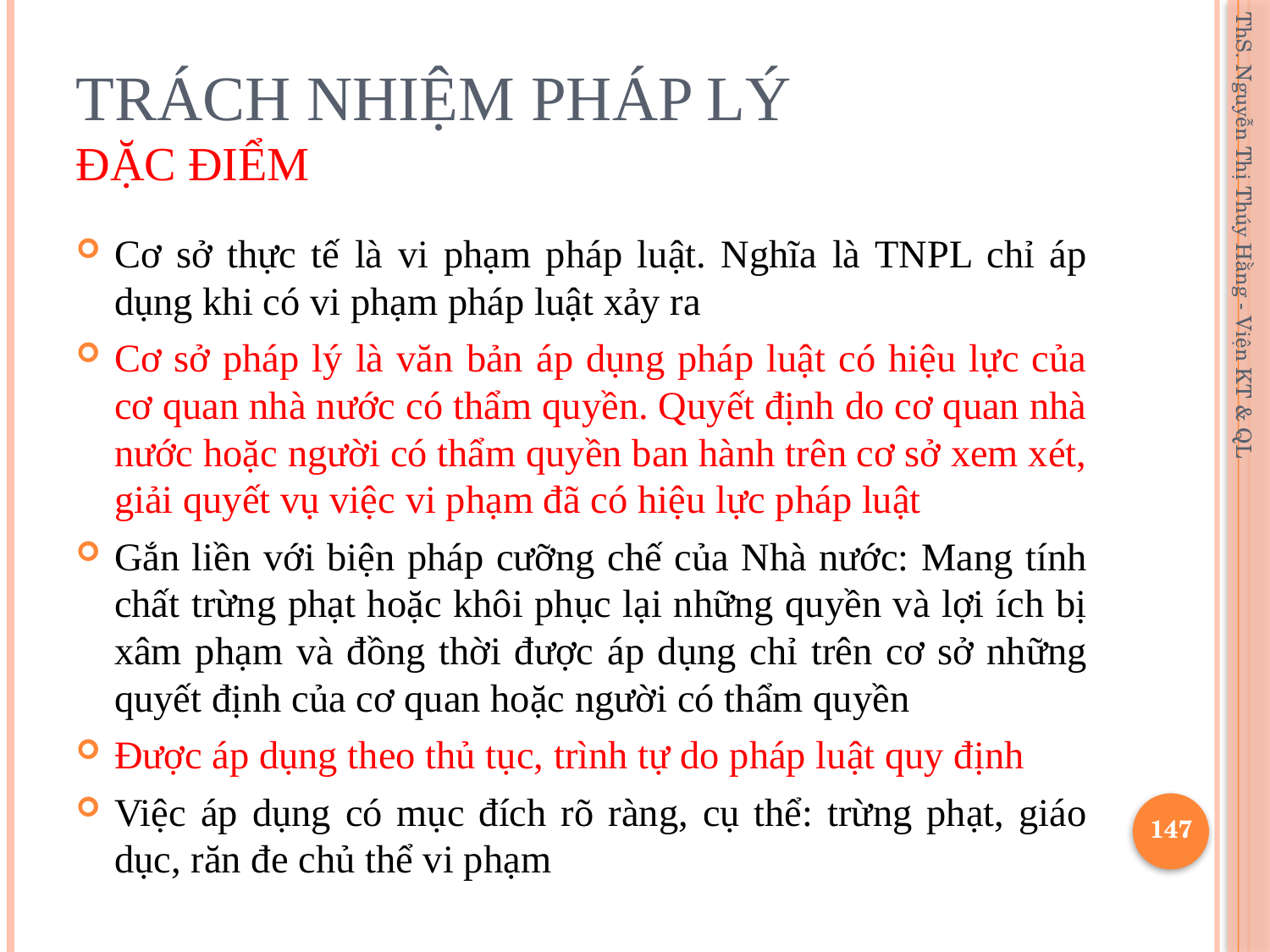

# TRÁCH NHIỆM PHÁP LÝ Đặc điểm
ThS. Nguyễn Thị Thúy Hằng - Viện KT & QL
Cơ sở thực tế là vi phạm pháp luật. Nghĩa là TNPL chỉ áp dụng khi có vi phạm pháp luật xảy ra
Cơ sở pháp lý là văn bản áp dụng pháp luật có hiệu lực của cơ quan nhà nước có thẩm quyền. Quyết định do cơ quan nhà nước hoặc người có thẩm quyền ban hành trên cơ sở xem xét, giải quyết vụ việc vi phạm đã có hiệu lực pháp luật
Gắn liền với biện pháp cưỡng chế của Nhà nước: Mang tính chất trừng phạt hoặc khôi phục lại những quyền và lợi ích bị xâm phạm và đồng thời được áp dụng chỉ trên cơ sở những quyết định của cơ quan hoặc người có thẩm quyền
Được áp dụng theo thủ tục, trình tự do pháp luật quy định
Việc áp dụng có mục đích rõ ràng, cụ thể: trừng phạt, giáo dục, răn đe chủ thể vi phạm
147